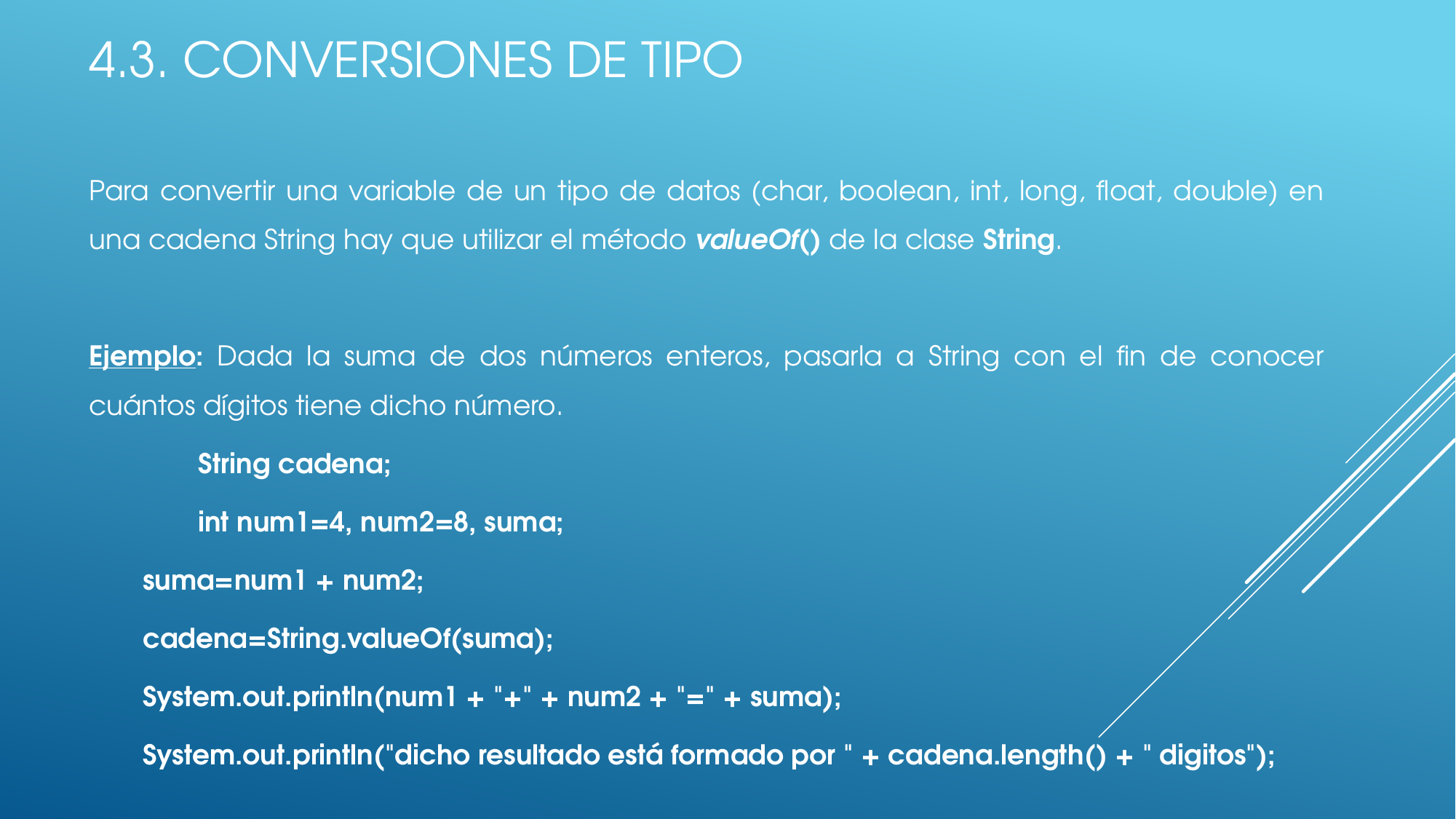

# 4.3. Conversiones de Tipo
Para convertir una variable de un tipo de datos (char, boolean, int, long, float, double) en una cadena String hay que utilizar el método valueOf() de la clase String.

Ejemplo: Dada la suma de dos números enteros, pasarla a String con el fin de conocer cuántos dígitos tiene dicho número.
	String cadena;
	int num1=4, num2=8, suma;
       suma=num1 + num2;
       cadena=String.valueOf(suma);
       System.out.println(num1 + "+" + num2 + "=" + suma);
       System.out.println("dicho resultado está formado por " + cadena.length() + " digitos");